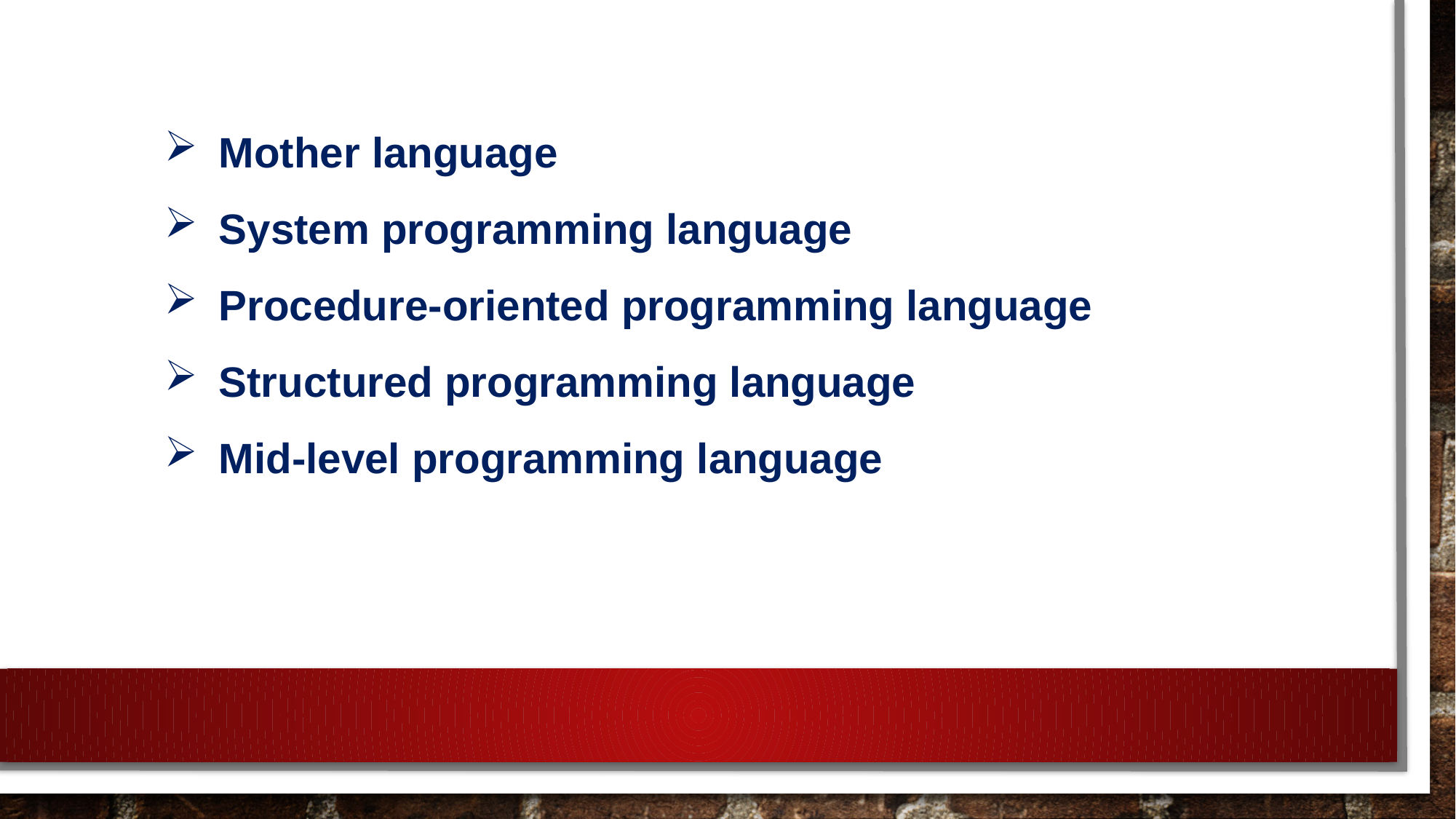

Mother language
System programming language
Procedure-oriented programming language
Structured programming language
Mid-level programming language